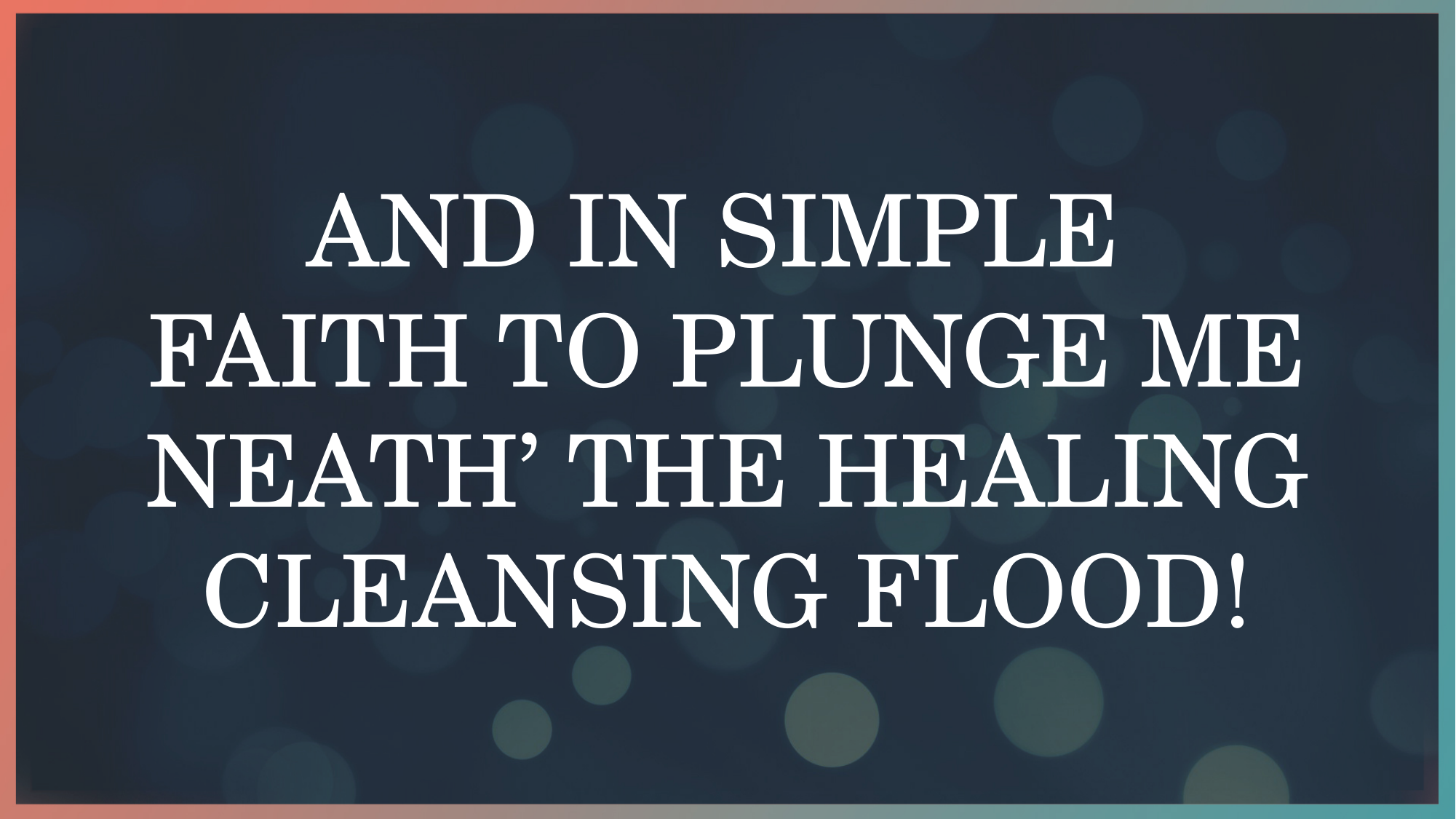

AND IN SIMPLE
FAITH TO PLUNGE ME
NEATH’ THE HEALING CLEANSING FLOOD!